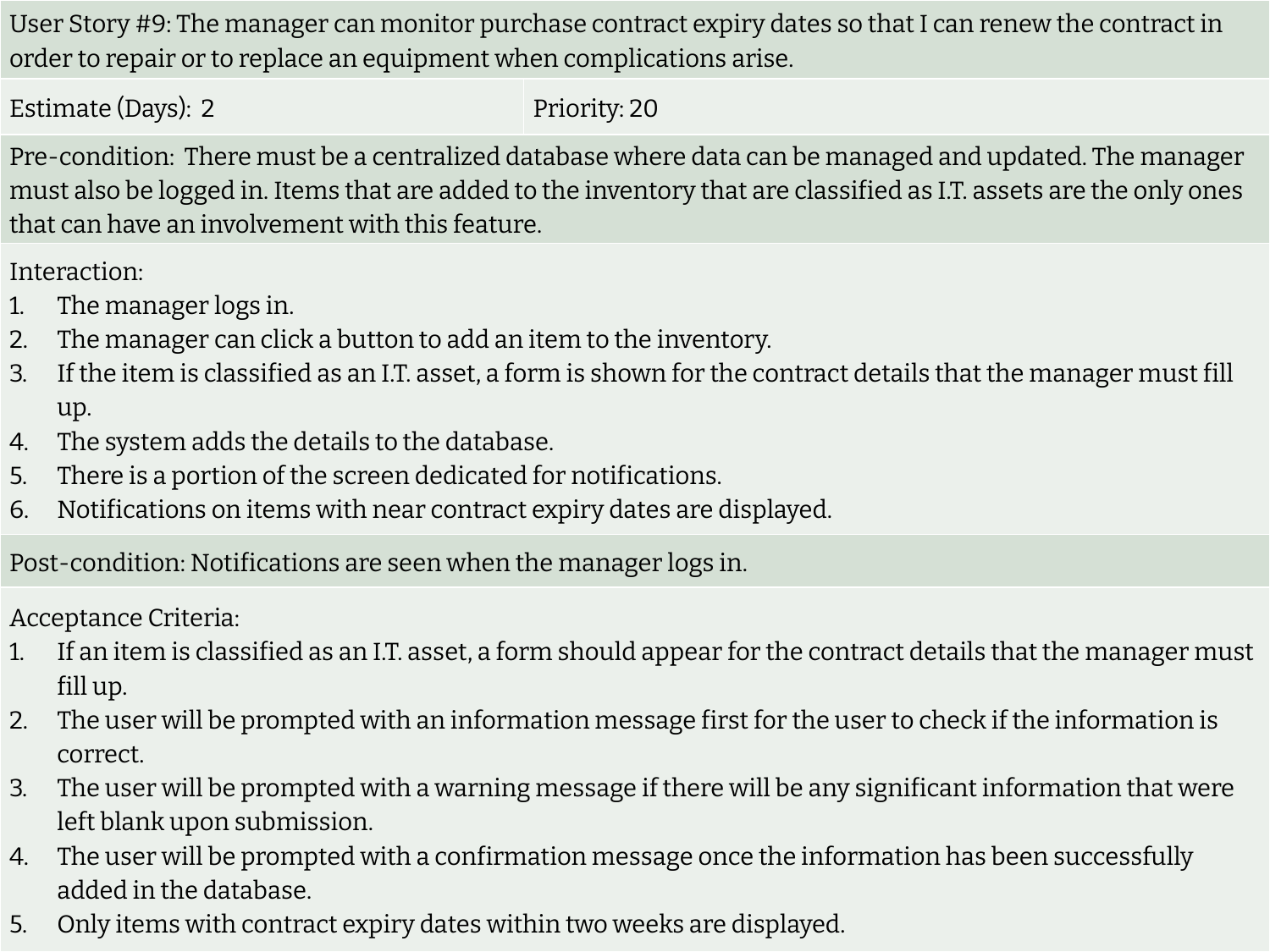

| User Story #9: The manager can monitor purchase contract expiry dates so that I can renew the contract in order to repair or to replace an equipment when complications arise. |  |
| --- | --- |
| Estimate (Days): 2 | Priority: 20 |
| Pre-condition: There must be a centralized database where data can be managed and updated. The manager must also be logged in. Items that are added to the inventory that are classified as I.T. assets are the only ones that can have an involvement with this feature. |  |
| Interaction: The manager logs in. The manager can click a button to add an item to the inventory. If the item is classified as an I.T. asset, a form is shown for the contract details that the manager must fill up. The system adds the details to the database. There is a portion of the screen dedicated for notifications. Notifications on items with near contract expiry dates are displayed. |  |
| Post-condition: Notifications are seen when the manager logs in. |  |
| Acceptance Criteria: If an item is classified as an I.T. asset, a form should appear for the contract details that the manager must fill up. The user will be prompted with an information message first for the user to check if the information is correct. The user will be prompted with a warning message if there will be any significant information that were left blank upon submission. The user will be prompted with a confirmation message once the information has been successfully added in the database. Only items with contract expiry dates within two weeks are displayed. |  |
#